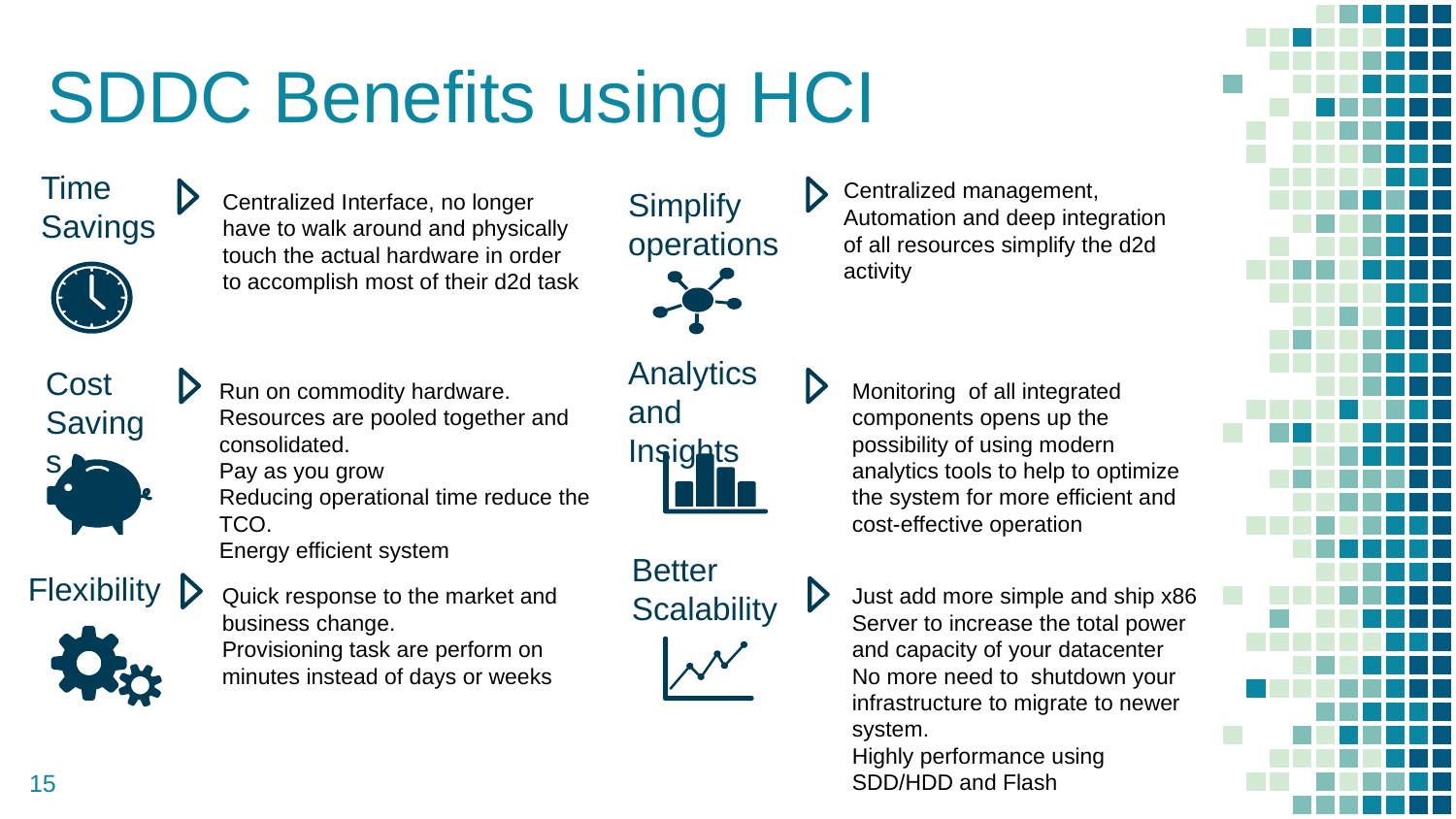

# SDDC Benefits using HCI
Time Savings
Centralized management, Automation and deep integration  of all resources simplify the d2d activity
Simplify operations
Centralized Interface, no longer have to walk around and physically touch the actual hardware in order to accomplish most of their d2d task

Analytics and Insights
Cost Savings
Run on commodity hardware.
Resources are pooled together and consolidated.
Pay as you grow
Reducing operational time reduce the TCO.
Energy efficient system
Monitoring  of all integrated components opens up the possibility of using modern analytics tools to help to optimize the system for more efficient and cost-effective operation

Better Scalability
Flexibility
Quick response to the market and business change.
Provisioning task are perform on minutes instead of days or weeks
Just add more simple and ship x86 Server to increase the total power and capacity of your datacenter
No more need to  shutdown your infrastructure to migrate to newer system.
Highly performance using SDD/HDD and Flash

15